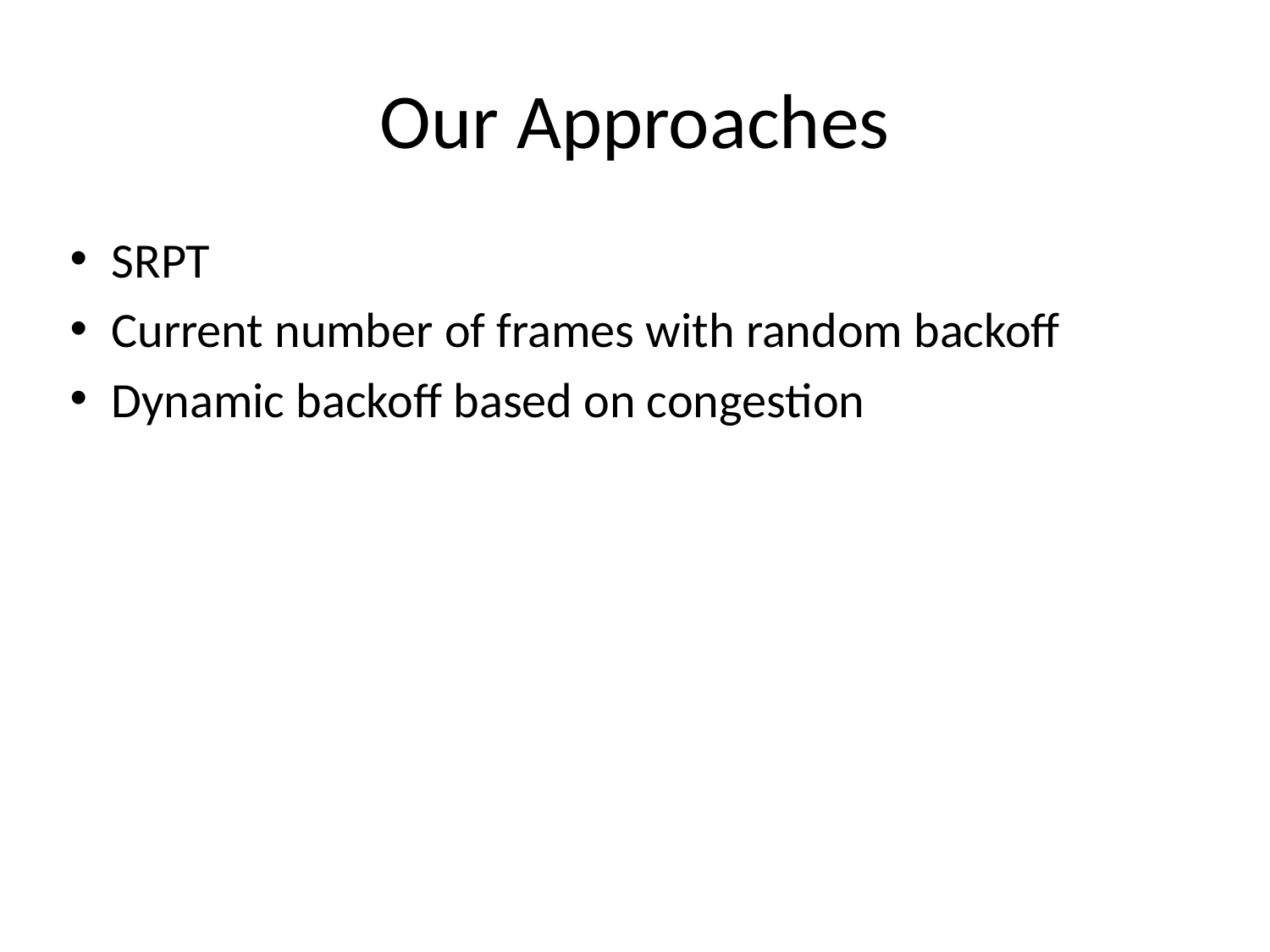

# Our Approaches
SRPT
Current number of frames with random backoff
Dynamic backoff based on congestion